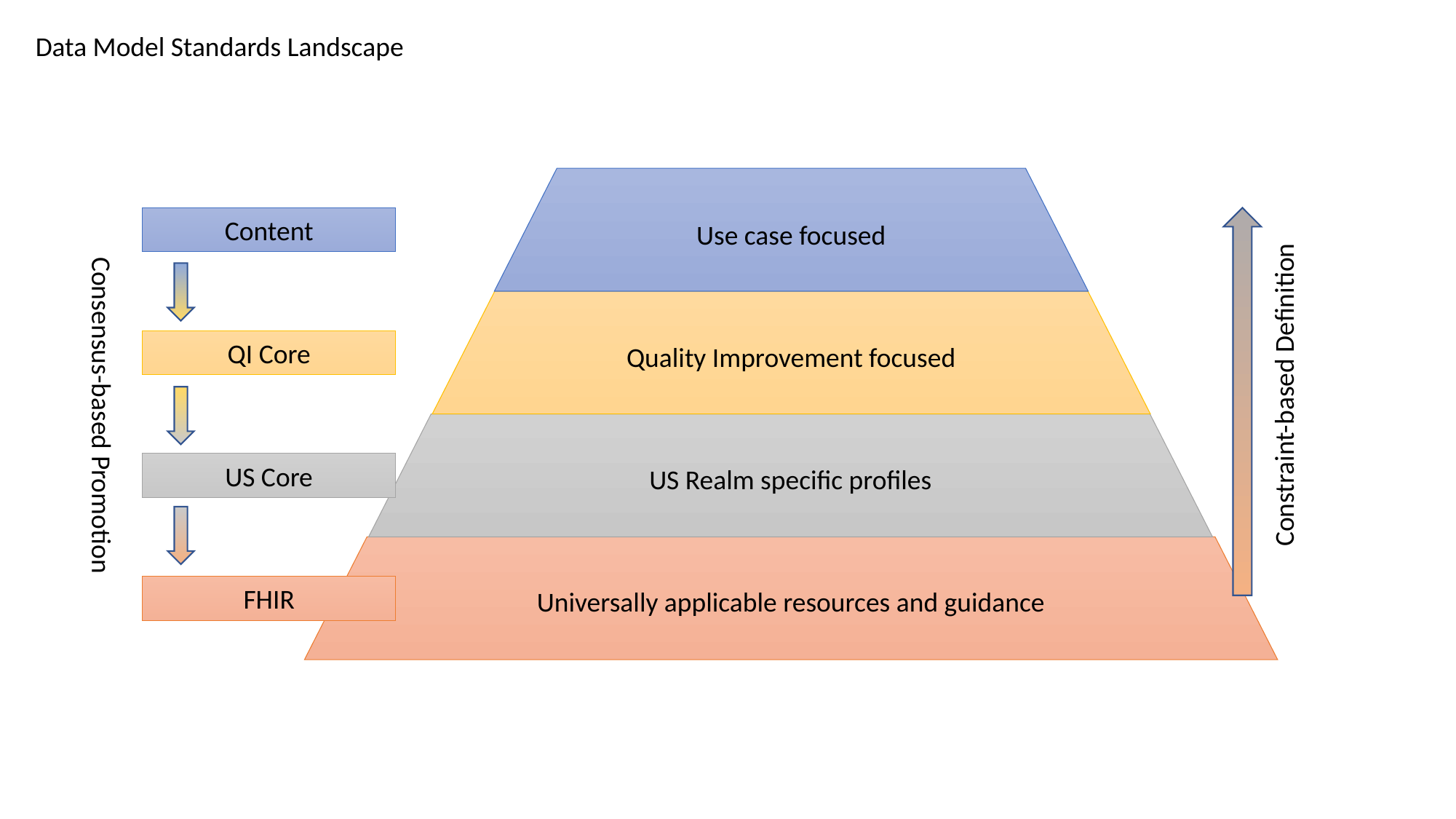

Data Model Standards Landscape
Use case focused
Content

Quality Improvement focused
QI Core
Constraint-based Definition

Consensus-based Promotion
US Realm specific profiles
US Core

Universally applicable resources and guidance
FHIR